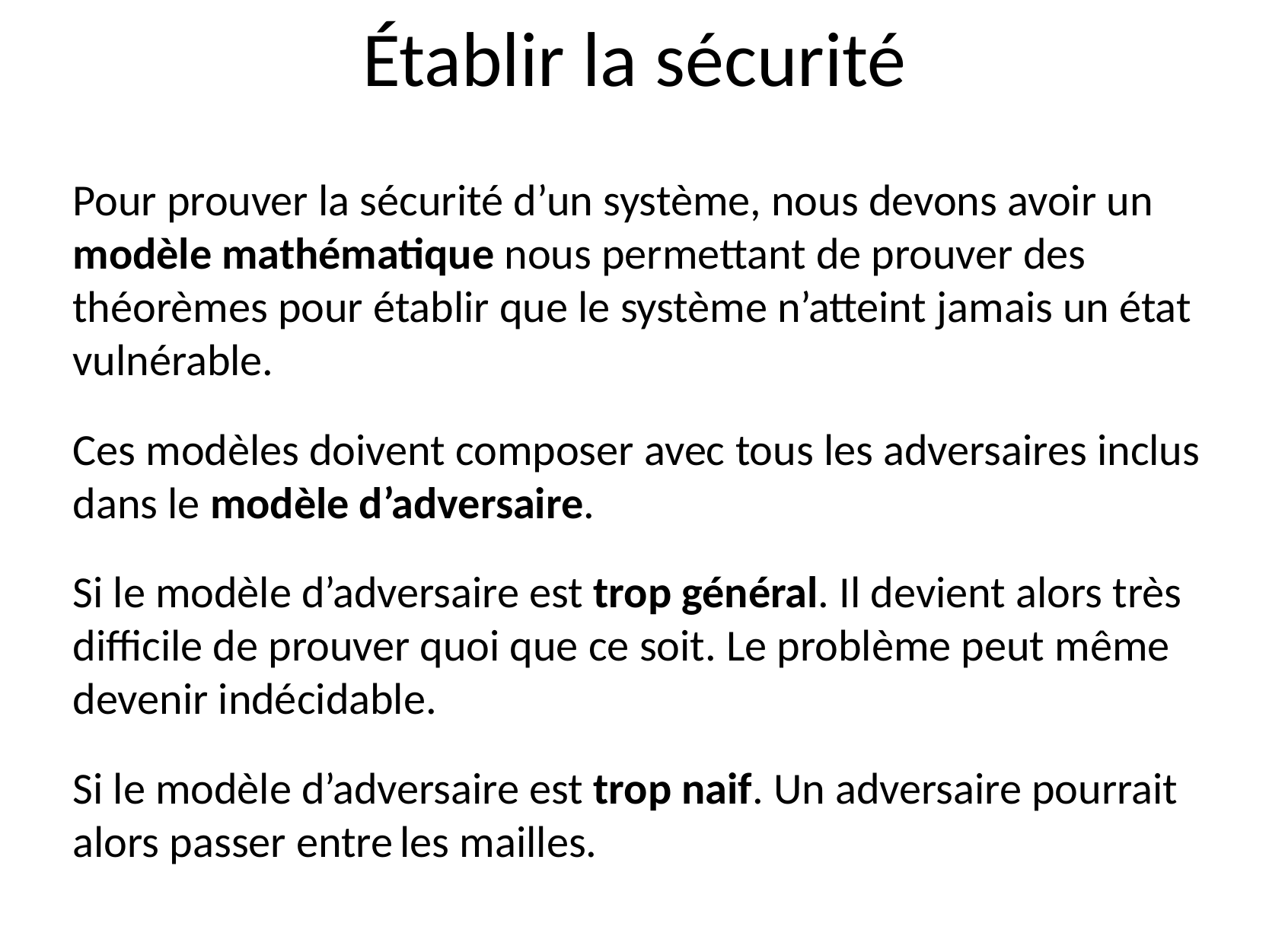

# Établir la sécurité
Pourquoi il est difficile d’établir la sécurité :
Pour prouver la sécurité d’un système, nous devons avoir un modèle mathématique nous permettant de prouver des théorèmes pour établir que le système n’atteint jamais un état vulnérable.
Ces modèles doivent composer avec tous les adversaires inclus dans le modèle d’adversaire.
Si le modèle d’adversaire est trop général. Il devient alors très difficile de prouver quoi que ce soit. Le problème peut même devenir indécidable.
Si le modèle d’adversaire est trop naif. Un adversaire pourrait alors passer entre les mailles.